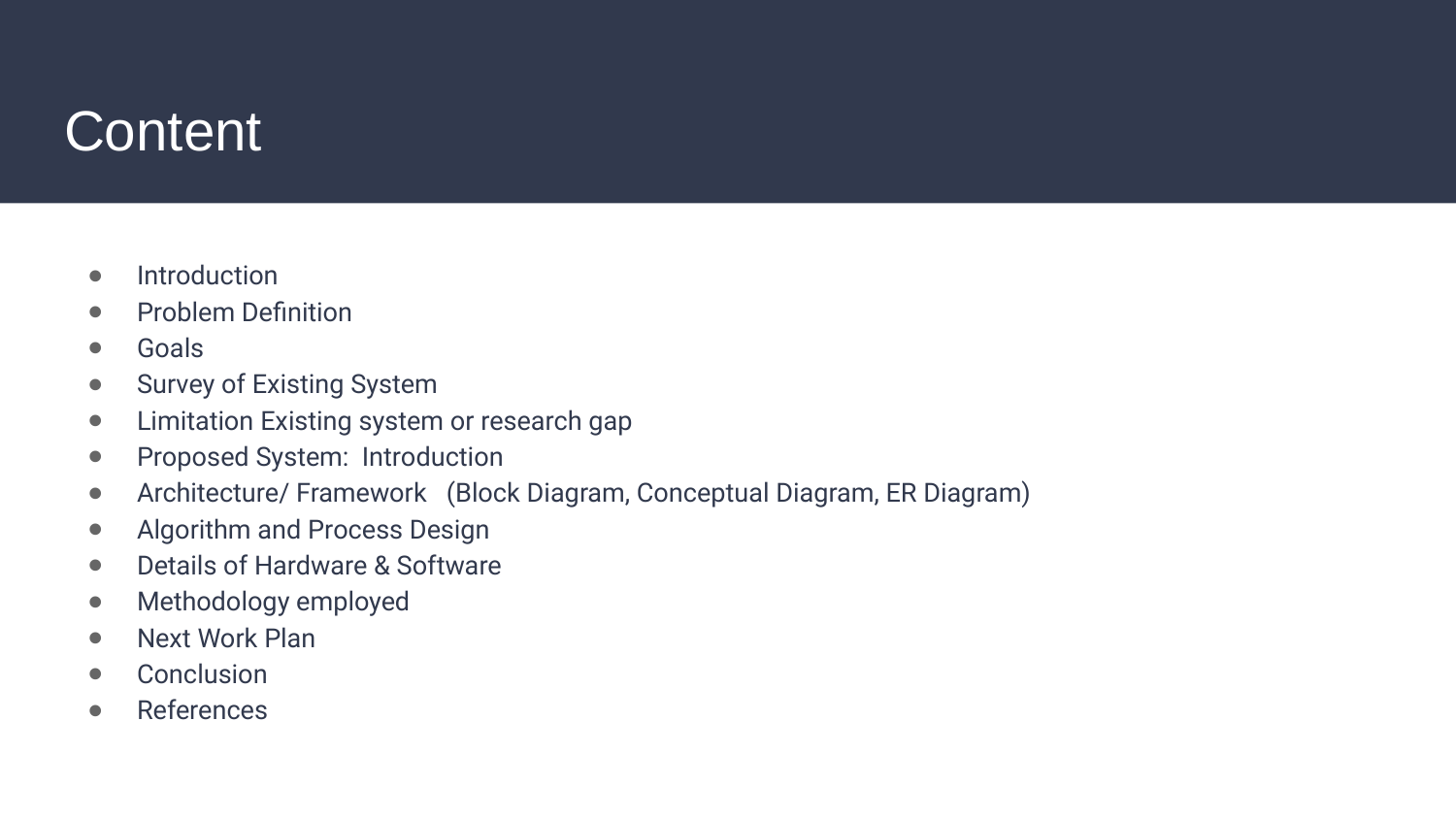

# Content
Introduction
Problem Definition
Goals
Survey of Existing System
Limitation Existing system or research gap
Proposed System:  Introduction
Architecture/ Framework   (Block Diagram, Conceptual Diagram, ER Diagram)
Algorithm and Process Design
Details of Hardware & Software
Methodology employed
Next Work Plan
Conclusion
References